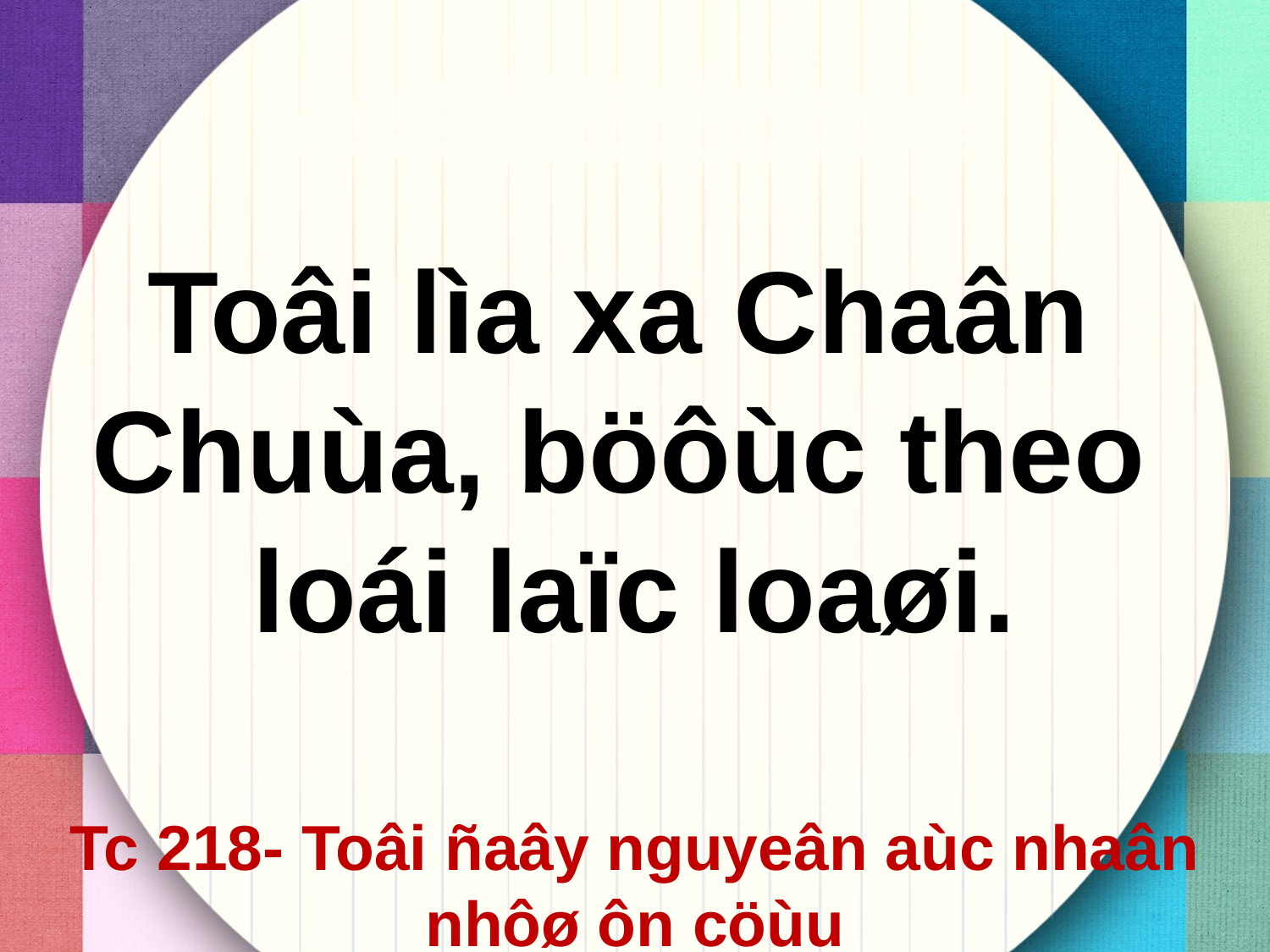

Toâi lìa xa Chaân
Chuùa, böôùc theo
loái laïc loaøi.
Tc 218- Toâi ñaây nguyeân aùc nhaân nhôø ôn cöùu